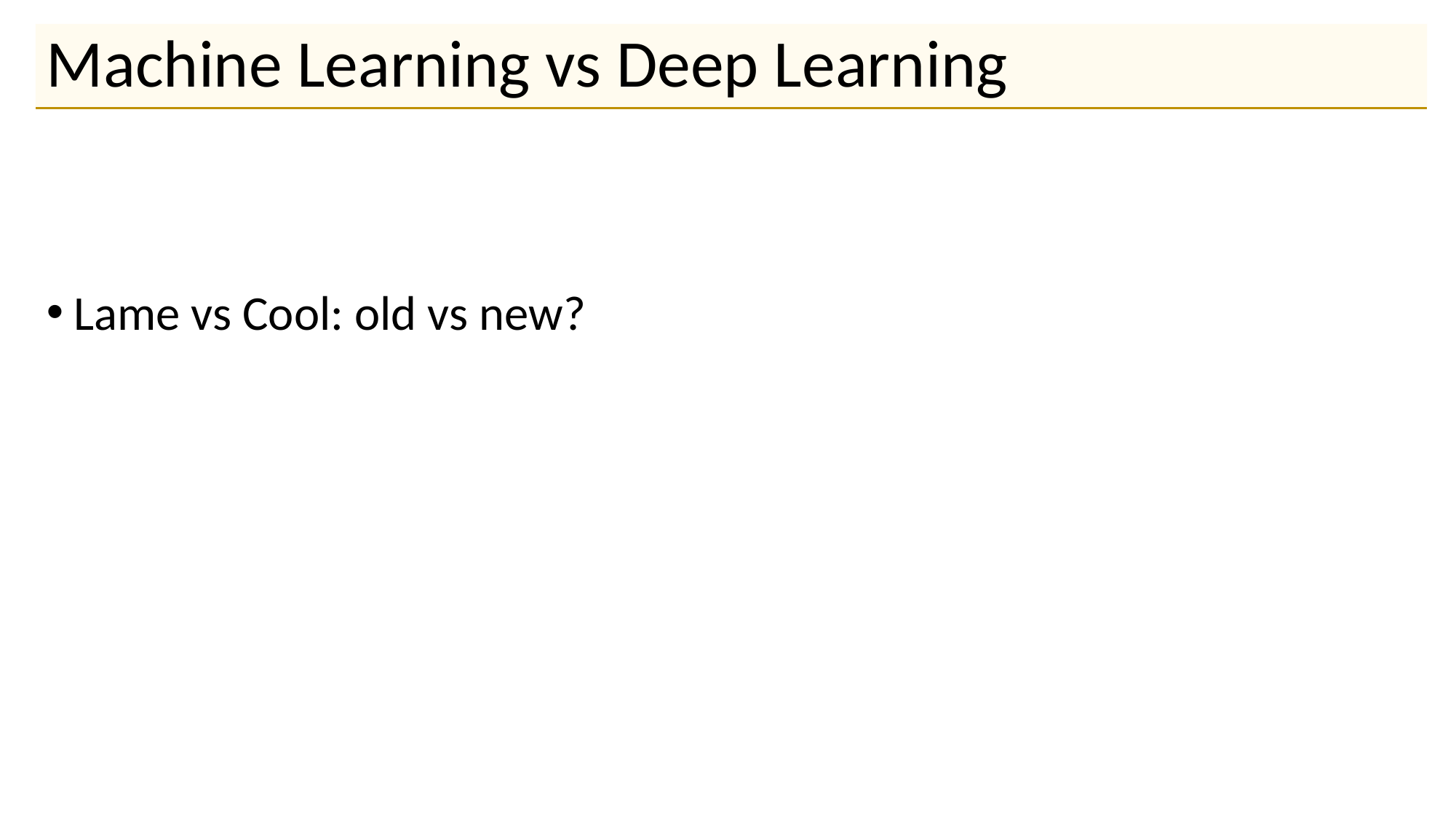

# Machine Learning vs Deep Learning
Lame vs Cool: old vs new?